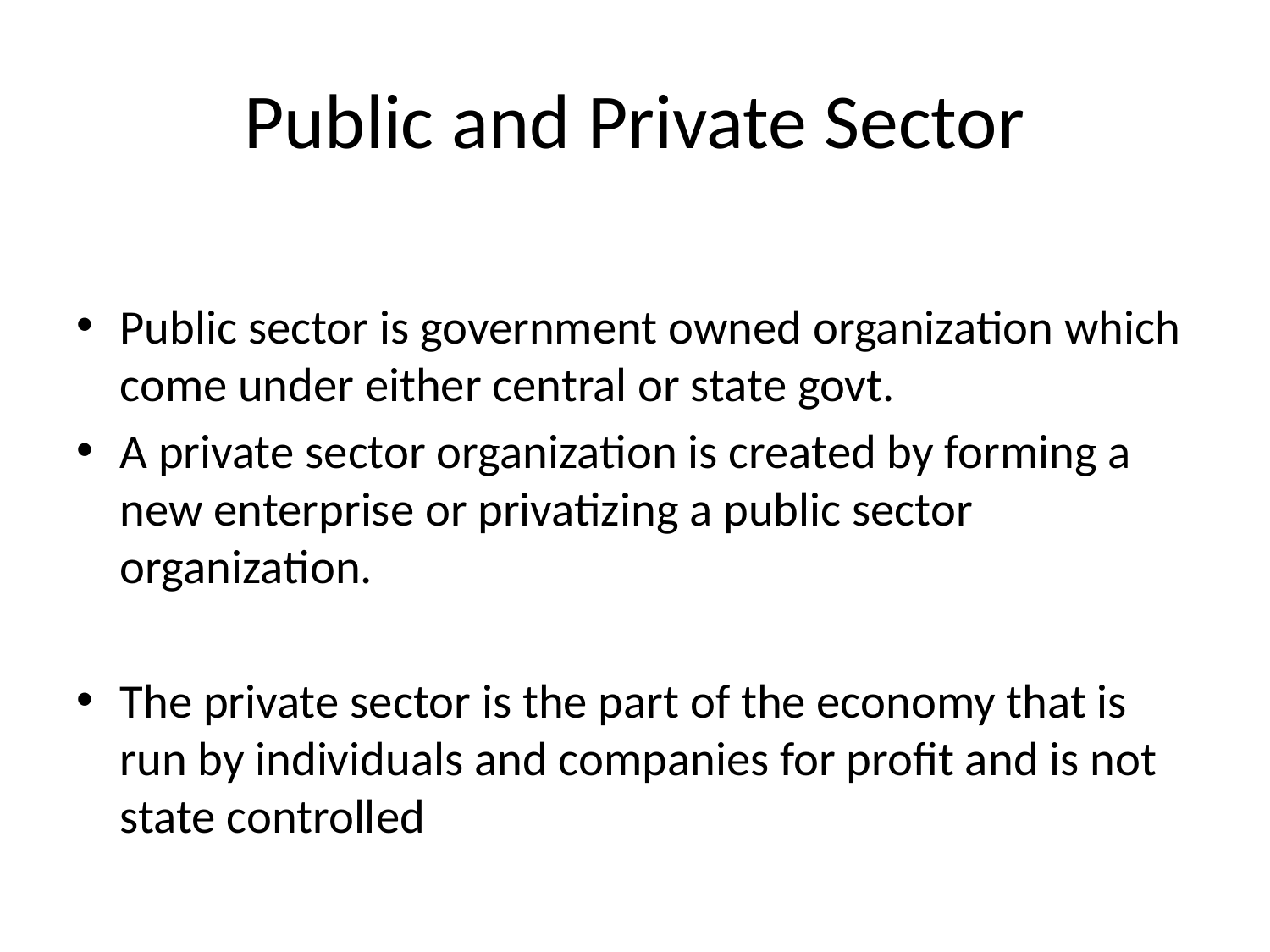

# Public and Private Sector

Public sector is government owned organization which come under either central or state govt.
A private sector organization is created by forming a new enterprise or privatizing a public sector organization.

The private sector is the part of the economy that is run by individuals and companies for profit and is not state controlled